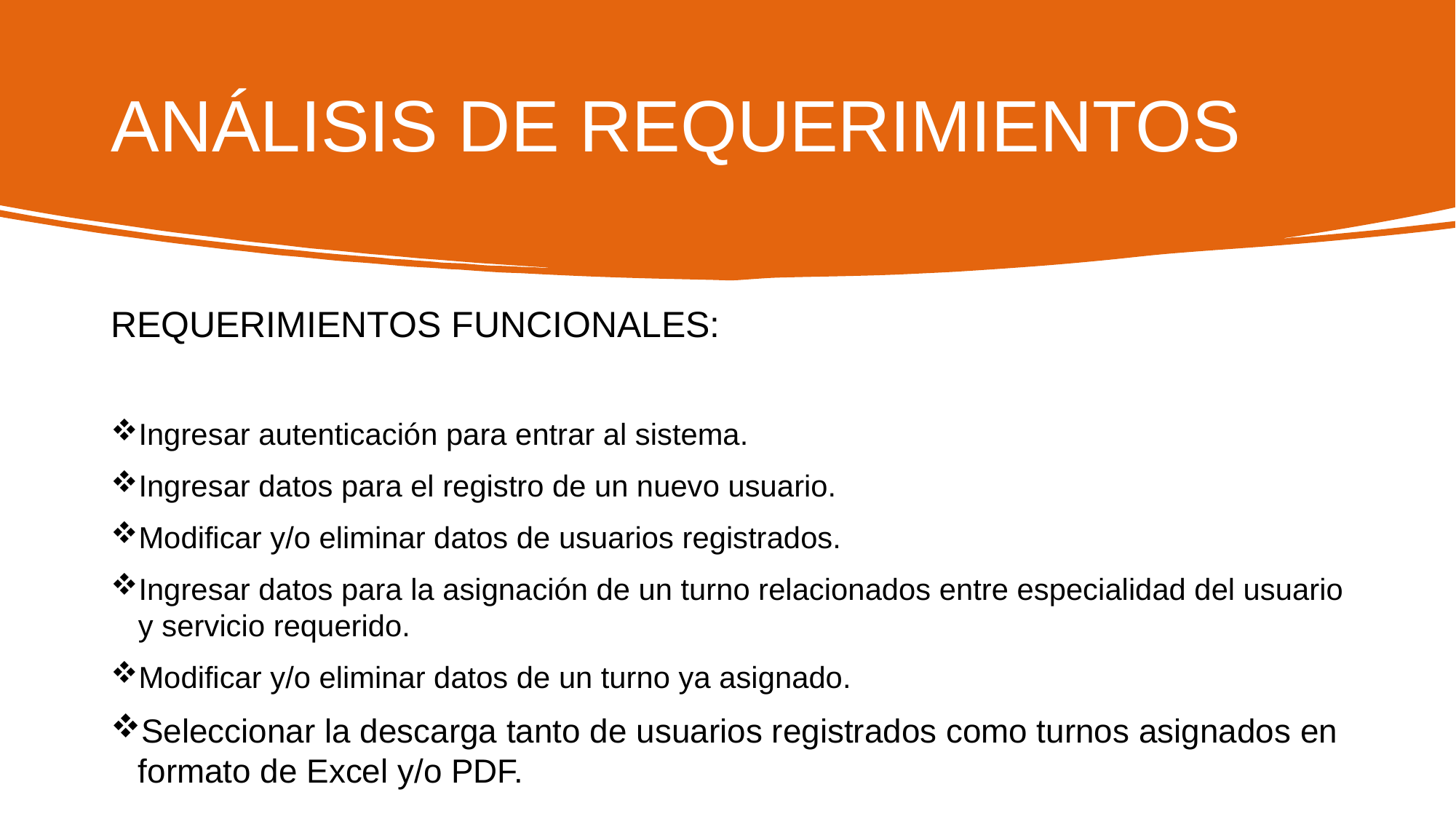

# ANÁLISIS DE REQUERIMIENTOS
REQUERIMIENTOS FUNCIONALES:

Ingresar autenticación para entrar al sistema.
Ingresar datos para el registro de un nuevo usuario.
Modificar y/o eliminar datos de usuarios registrados.
Ingresar datos para la asignación de un turno relacionados entre especialidad del usuario y servicio requerido.
Modificar y/o eliminar datos de un turno ya asignado.
Seleccionar la descarga tanto de usuarios registrados como turnos asignados en formato de Excel y/o PDF.